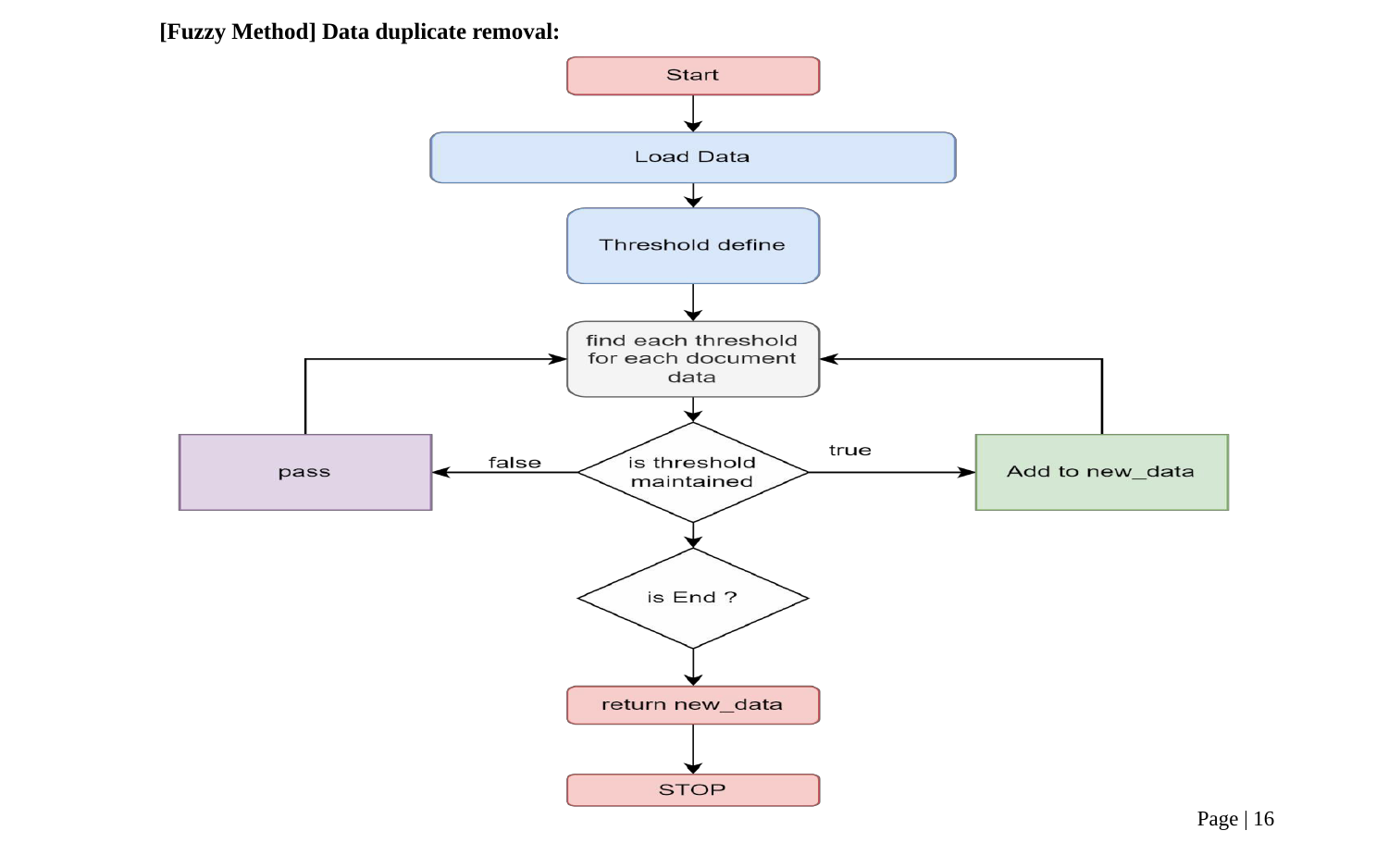

[Fuzzy Method] Data duplicate removal:

Page | 16